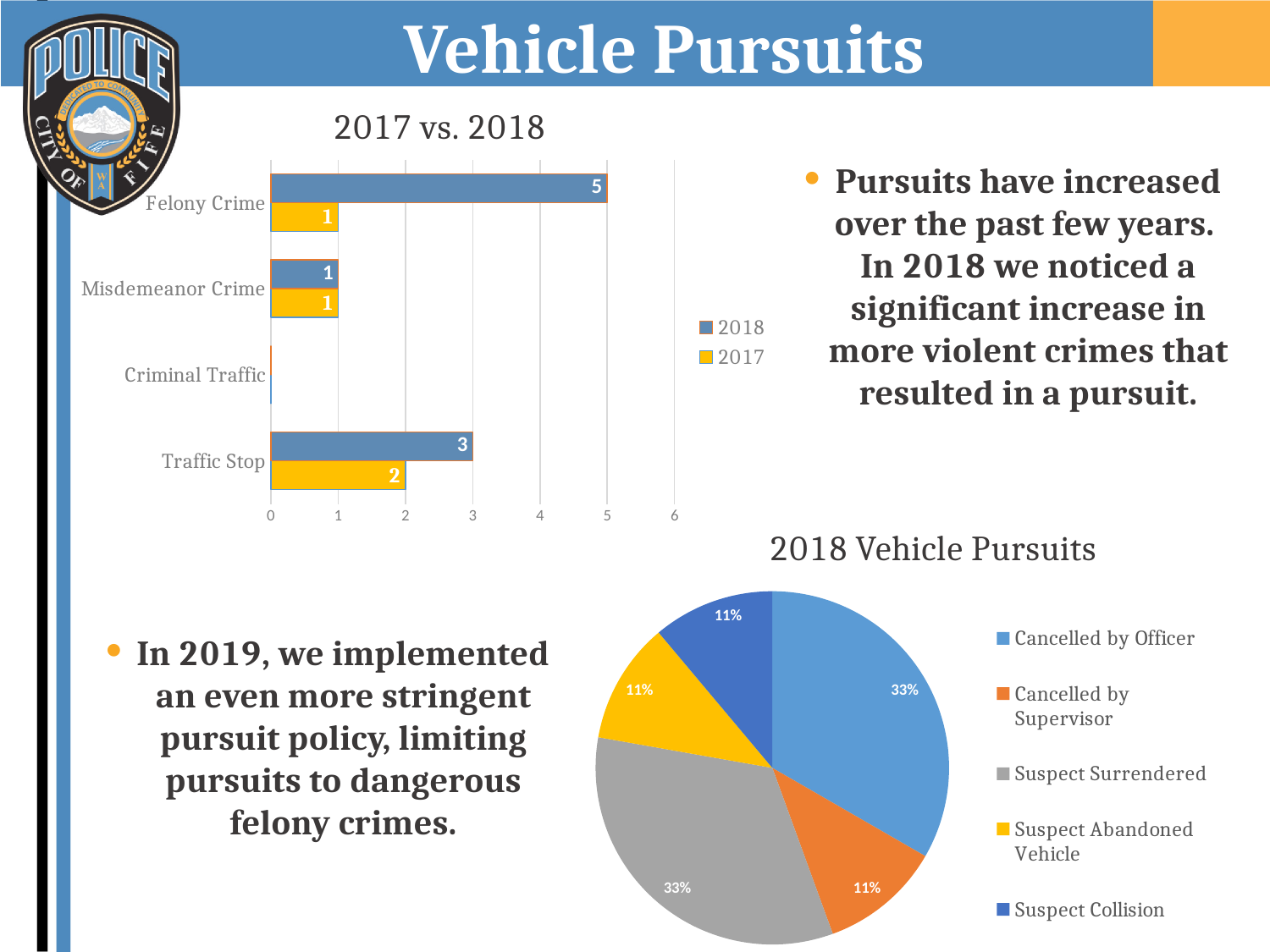

# Vehicle Pursuits
2017 vs. 2018

### Chart

| Category | 2017 | 2018 |
|---|---|---|
| Traffic Stop | 2.0 | 3.0 |
| Criminal Traffic | 0.0 | 0.0 |
| Misdemeanor Crime | 1.0 | 1.0 |
| Felony Crime | 1.0 | 5.0 |
Pursuits have increased over the past few years.  In 2018 we noticed a significant increase in more violent crimes that resulted in a pursuit.
2018 Vehicle Pursuits

### Chart

| Category | 2018 |
|---|---|
| Cancelled by Officer | 3.0 |
| Cancelled by Supervisor | 1.0 |
| Suspect Surrendered | 3.0 |
| Suspect Abandoned Vehicle | 1.0 |
| Suspect Collision | 1.0 |
In 2019, we implemented an even more stringent pursuit policy, limiting pursuits to dangerous felony crimes.